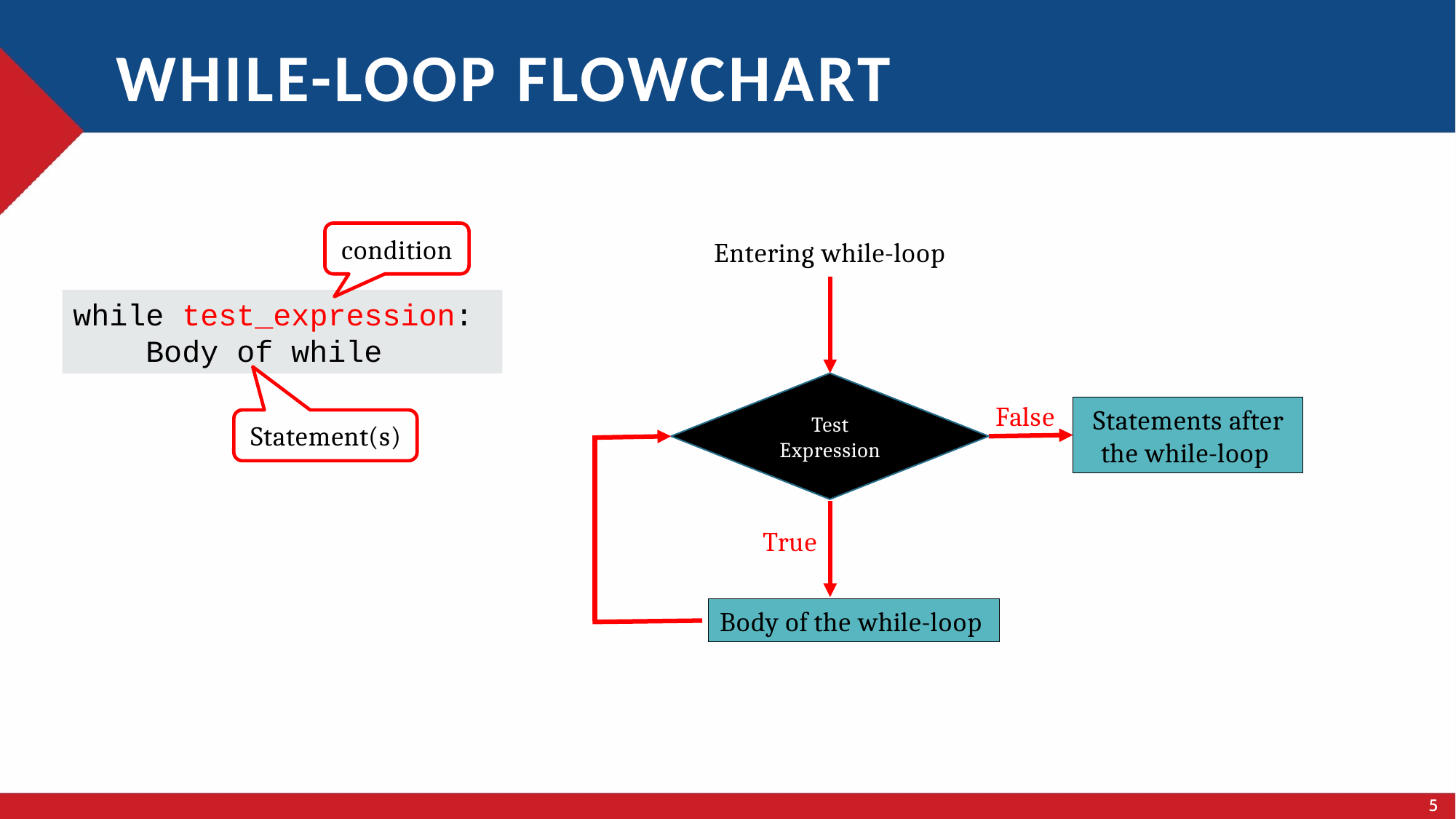

# while-loop flowchart
condition
Entering while-loop
Test Expression
False
Statements after the while-loop
True
Body of the while-loop
while test_expression:
    Body of while
Statement(s)
5